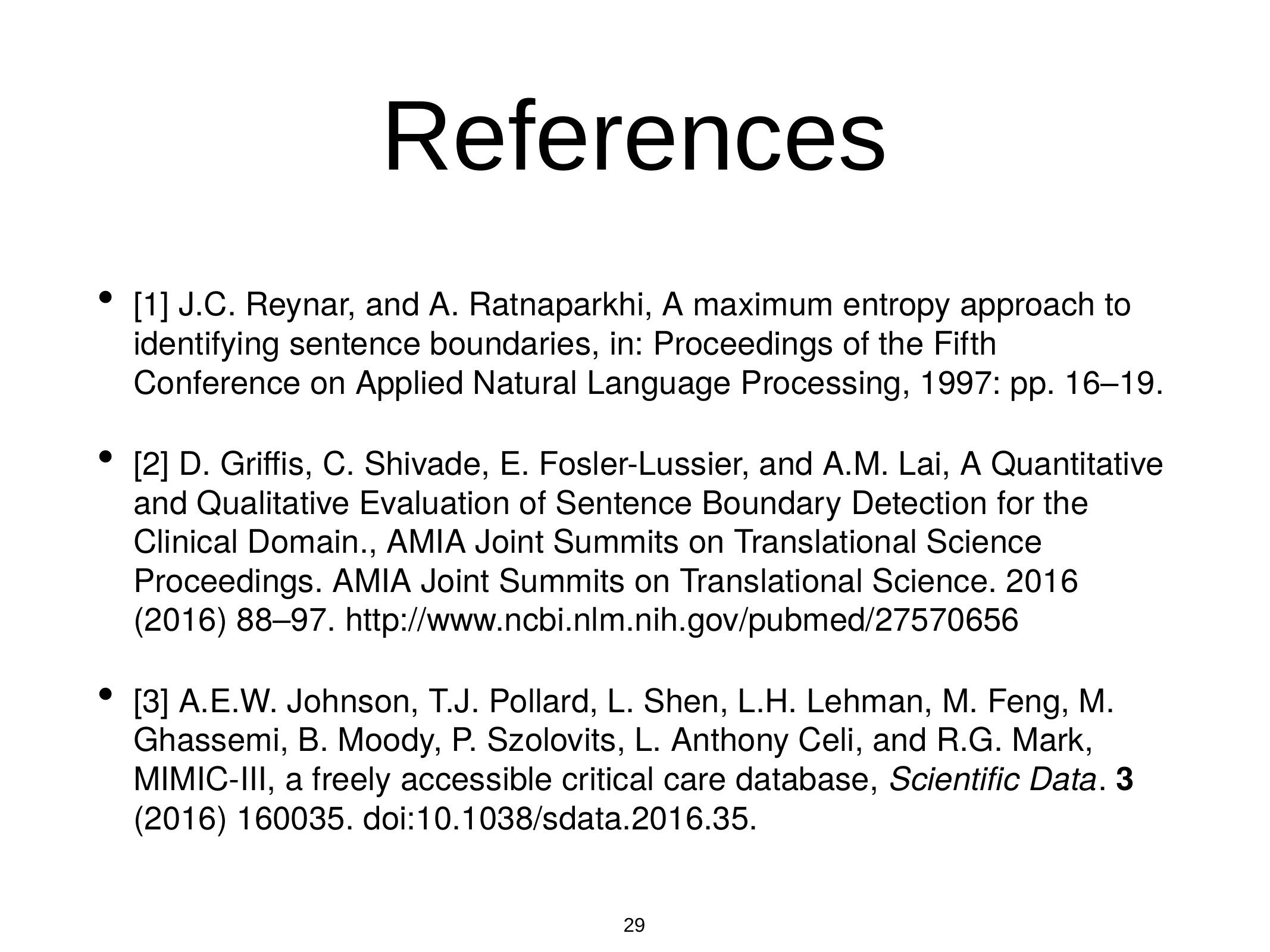

# References
[1] J.C. Reynar, and A. Ratnaparkhi, A maximum entropy approach to identifying sentence boundaries, in: Proceedings of the Fifth Conference on Applied Natural Language Processing, 1997: pp. 16–19.
[2] D. Griffis, C. Shivade, E. Fosler-Lussier, and A.M. Lai, A Quantitative and Qualitative Evaluation of Sentence Boundary Detection for the Clinical Domain., AMIA Joint Summits on Translational Science Proceedings. AMIA Joint Summits on Translational Science. 2016 (2016) 88–97. http://www.ncbi.nlm.nih.gov/pubmed/27570656
[3] A.E.W. Johnson, T.J. Pollard, L. Shen, L.H. Lehman, M. Feng, M. Ghassemi, B. Moody, P. Szolovits, L. Anthony Celi, and R.G. Mark, MIMIC-III, a freely accessible critical care database, Scientific Data. 3 (2016) 160035. doi:10.1038/sdata.2016.35.
29